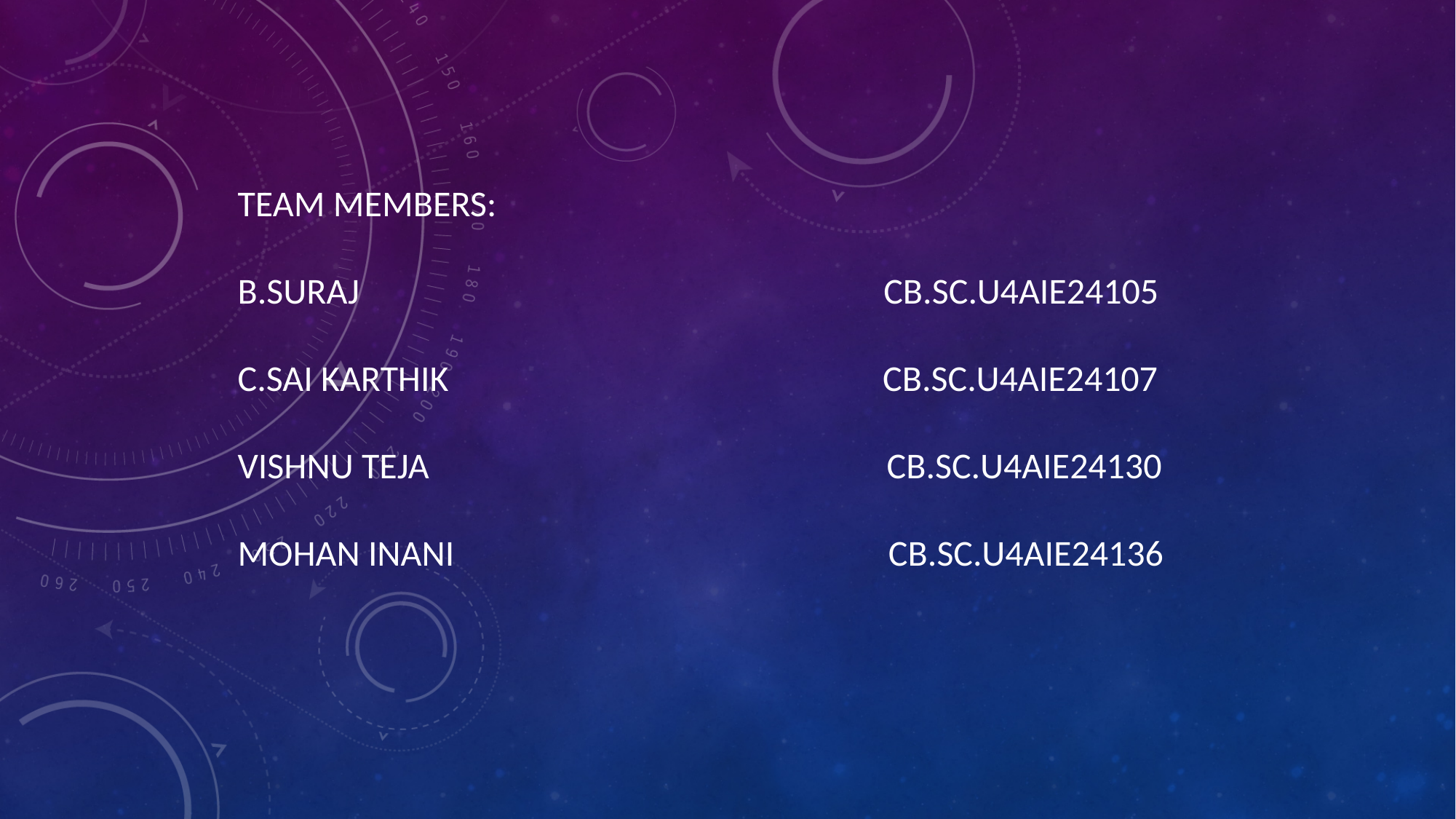

TEAM MEMBERS:

B.SURAJ                                                                CB.SC.U4AIE24105

C.SAI KARTHIK                                                     CB.SC.U4AIE24107

VISHNU TEJA                                                        CB.SC.U4AIE24130

MOHAN INANI                                                     CB.SC.U4AIE24136